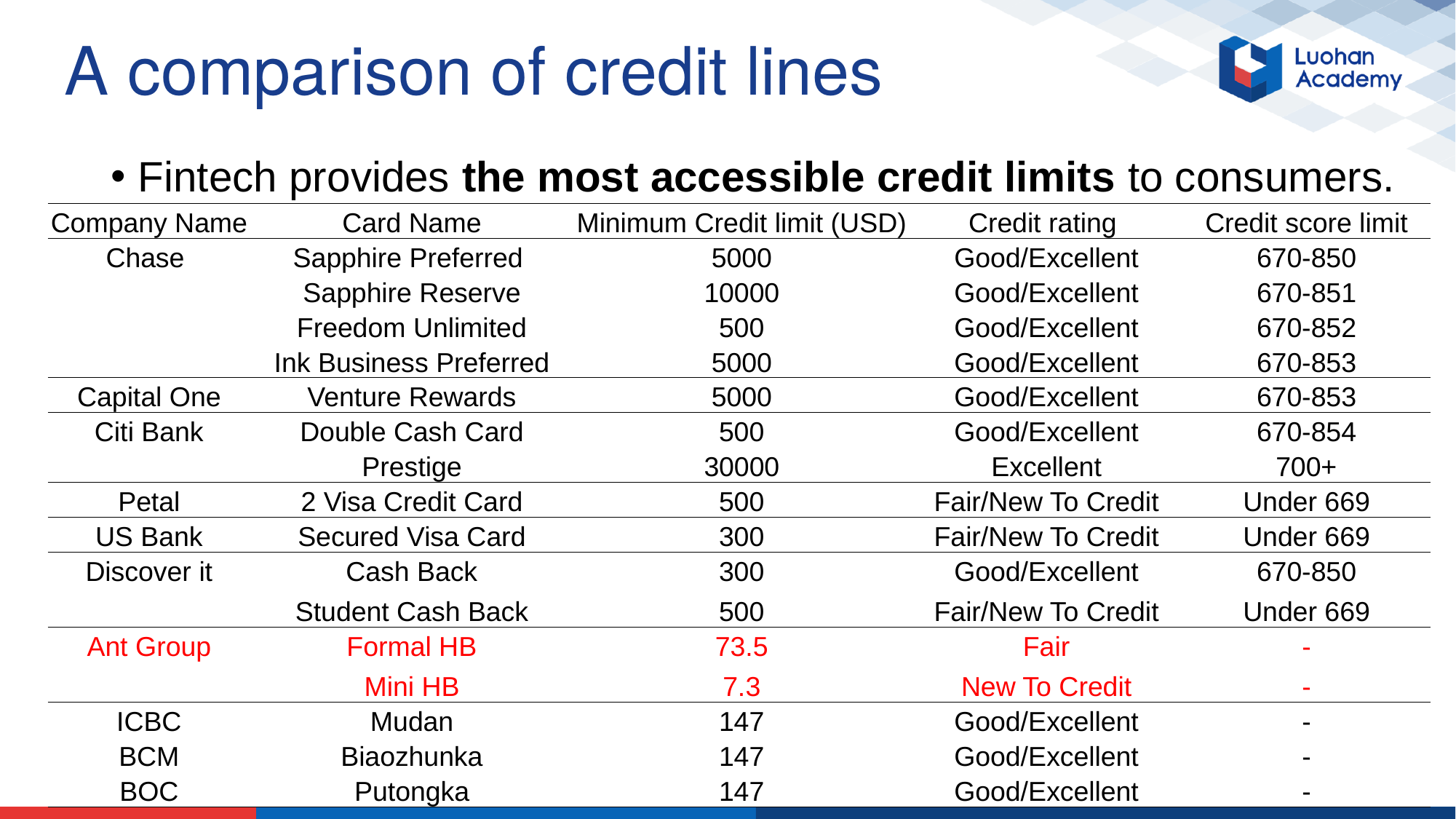

# A comparison of credit lines
Fintech provides the most accessible credit limits to consumers.
| Company Name | Card Name | Minimum Credit limit (USD) | Credit rating | Credit score limit |
| --- | --- | --- | --- | --- |
| Chase | Sapphire Preferred | 5000 | Good/Excellent | 670-850 |
|  | Sapphire Reserve | 10000 | Good/Excellent | 670-851 |
|  | Freedom Unlimited | 500 | Good/Excellent | 670-852 |
|  | Ink Business Preferred | 5000 | Good/Excellent | 670-853 |
| Capital One | Venture Rewards | 5000 | Good/Excellent | 670-853 |
| Citi Bank | Double Cash Card | 500 | Good/Excellent | 670-854 |
|  | Prestige | 30000 | Excellent | 700+ |
| Petal | 2 Visa Credit Card | 500 | Fair/New To Credit | Under 669 |
| US Bank | Secured Visa Card | 300 | Fair/New To Credit | Under 669 |
| Discover it | Cash Back | 300 | Good/Excellent | 670-850 |
|  | Student Cash Back | 500 | Fair/New To Credit | Under 669 |
| Ant Group | Formal HB | 73.5 | Fair | - |
|  | Mini HB | 7.3 | New To Credit | - |
| ICBC | Mudan | 147 | Good/Excellent | - |
| BCM | Biaozhunka | 147 | Good/Excellent | - |
| BOC | Putongka | 147 | Good/Excellent | - |